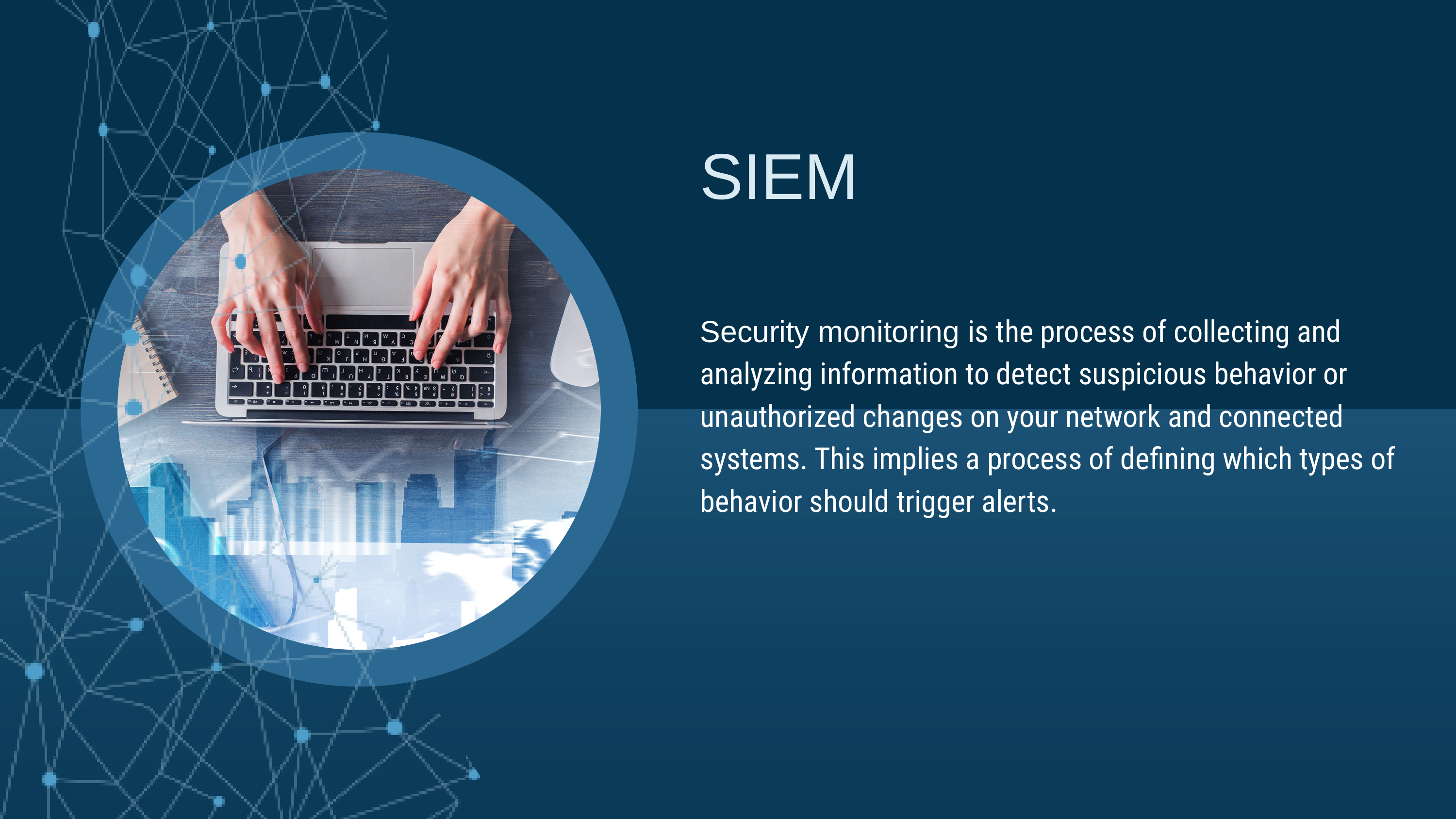

SIEM

Security monitoring is the process of collecting and analyzing information to detect suspicious behavior or unauthorized changes on your network and connected systems. This implies a process of defining which types of behavior should trigger alerts.